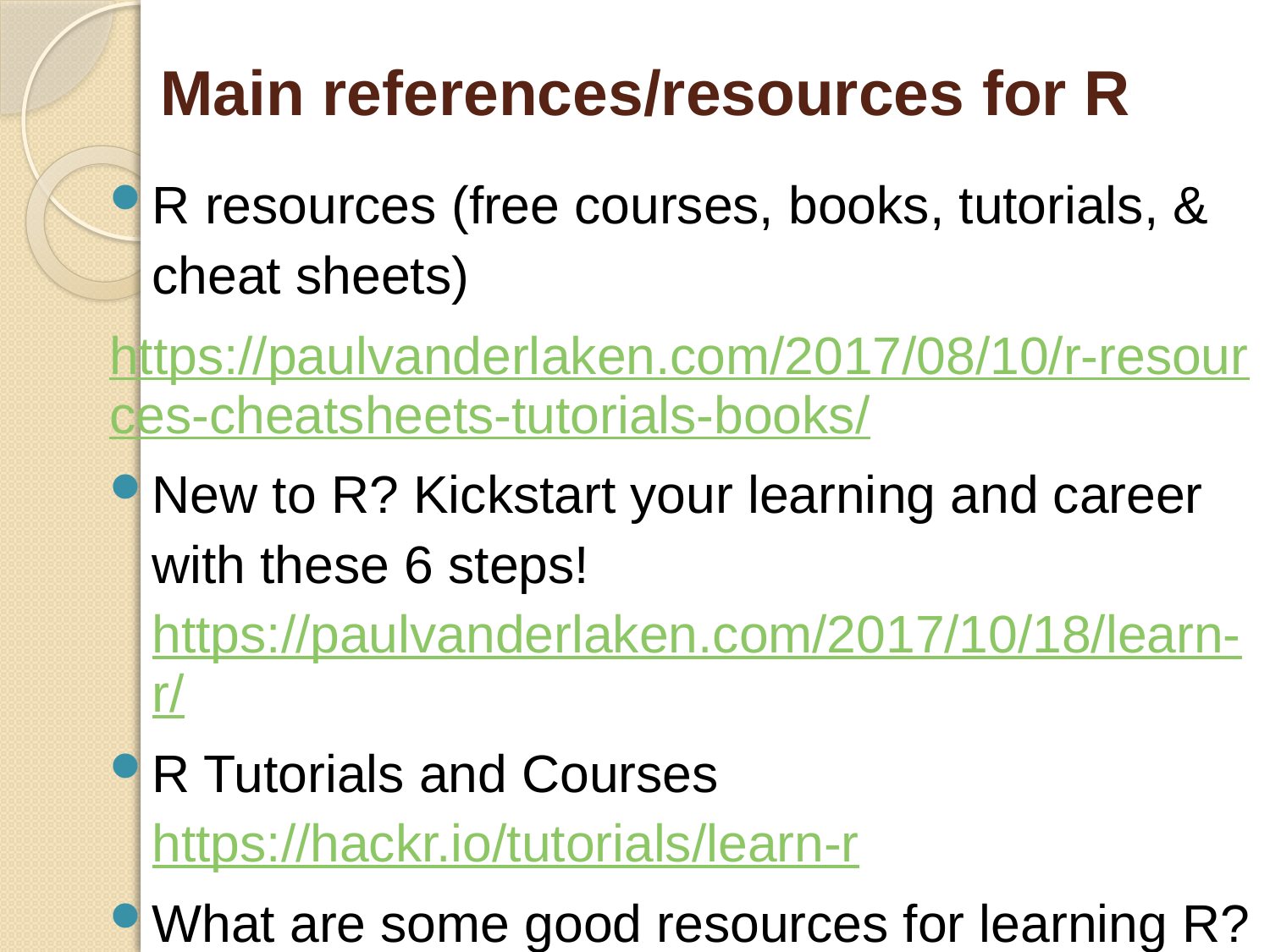

# Main references/resources for R
R resources (free courses, books, tutorials, & cheat sheets)
https://paulvanderlaken.com/2017/08/10/r-resources-cheatsheets-tutorials-books/
New to R? Kickstart your learning and career with these 6 steps! https://paulvanderlaken.com/2017/10/18/learn-r/
R Tutorials and Courses https://hackr.io/tutorials/learn-r
What are some good resources for learning R? https://www.quora.com/What-are-some-good-resources-for-learning-R-1